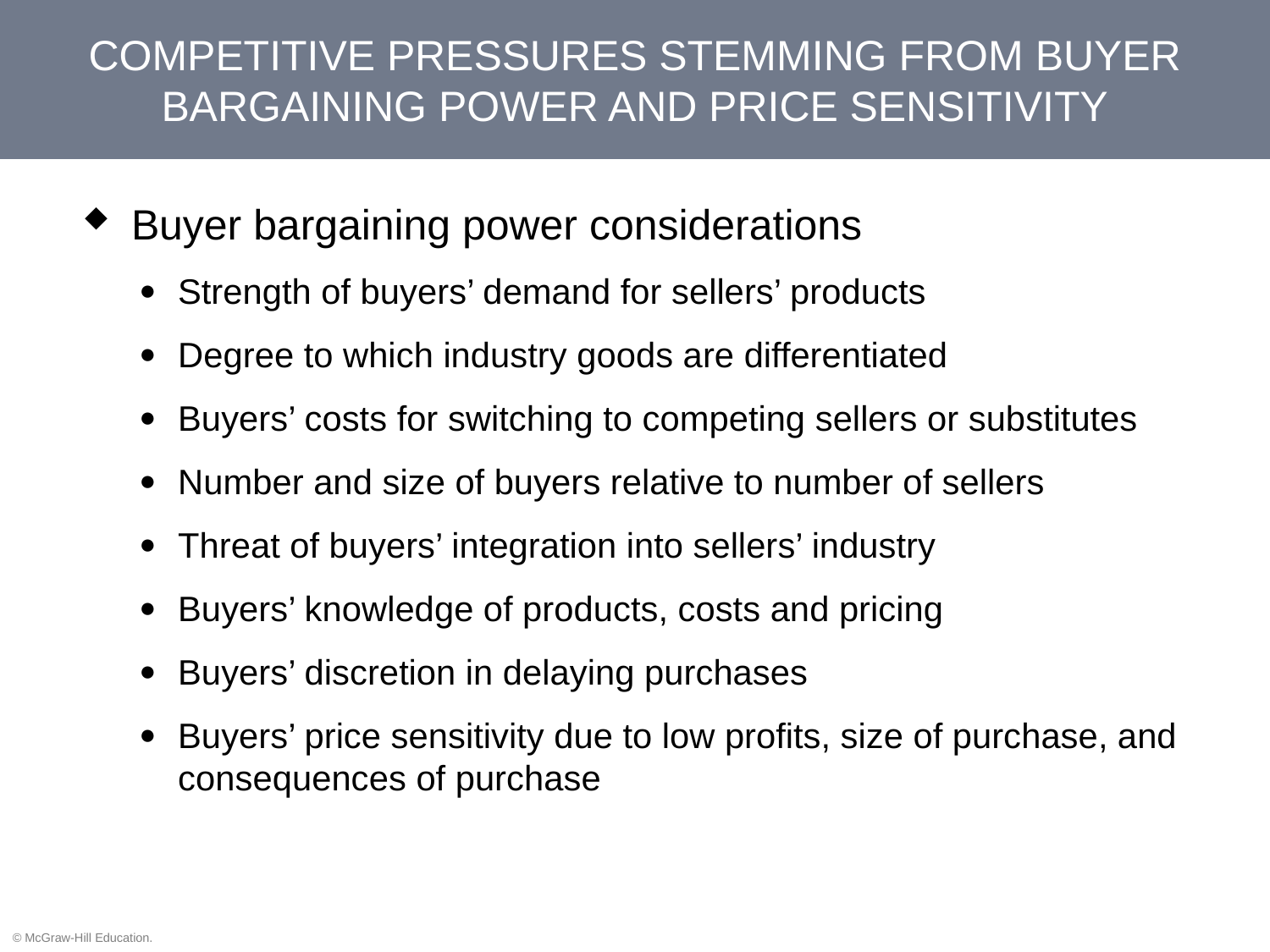

# COMPETITIVE PRESSURES STEMMING FROM BUYER BARGAINING POWER AND PRICE SENSITIVITY
Buyer bargaining power considerations
Strength of buyers’ demand for sellers’ products
Degree to which industry goods are differentiated
Buyers’ costs for switching to competing sellers or substitutes
Number and size of buyers relative to number of sellers
Threat of buyers’ integration into sellers’ industry
Buyers’ knowledge of products, costs and pricing
Buyers’ discretion in delaying purchases
Buyers’ price sensitivity due to low profits, size of purchase, and consequences of purchase